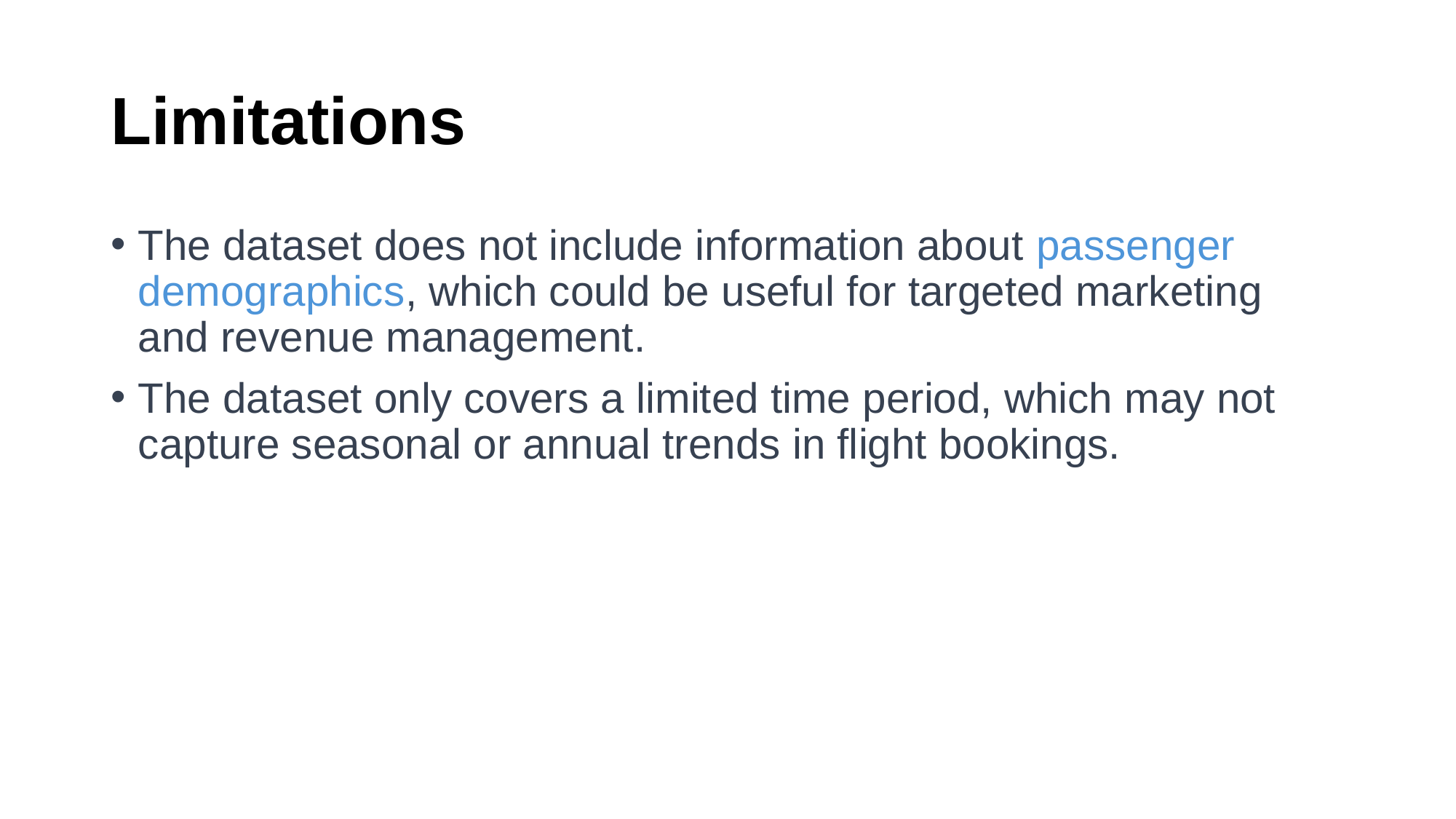

# Limitations
The dataset does not include information about passenger demographics, which could be useful for targeted marketing and revenue management.
The dataset only covers a limited time period, which may not capture seasonal or annual trends in flight bookings.